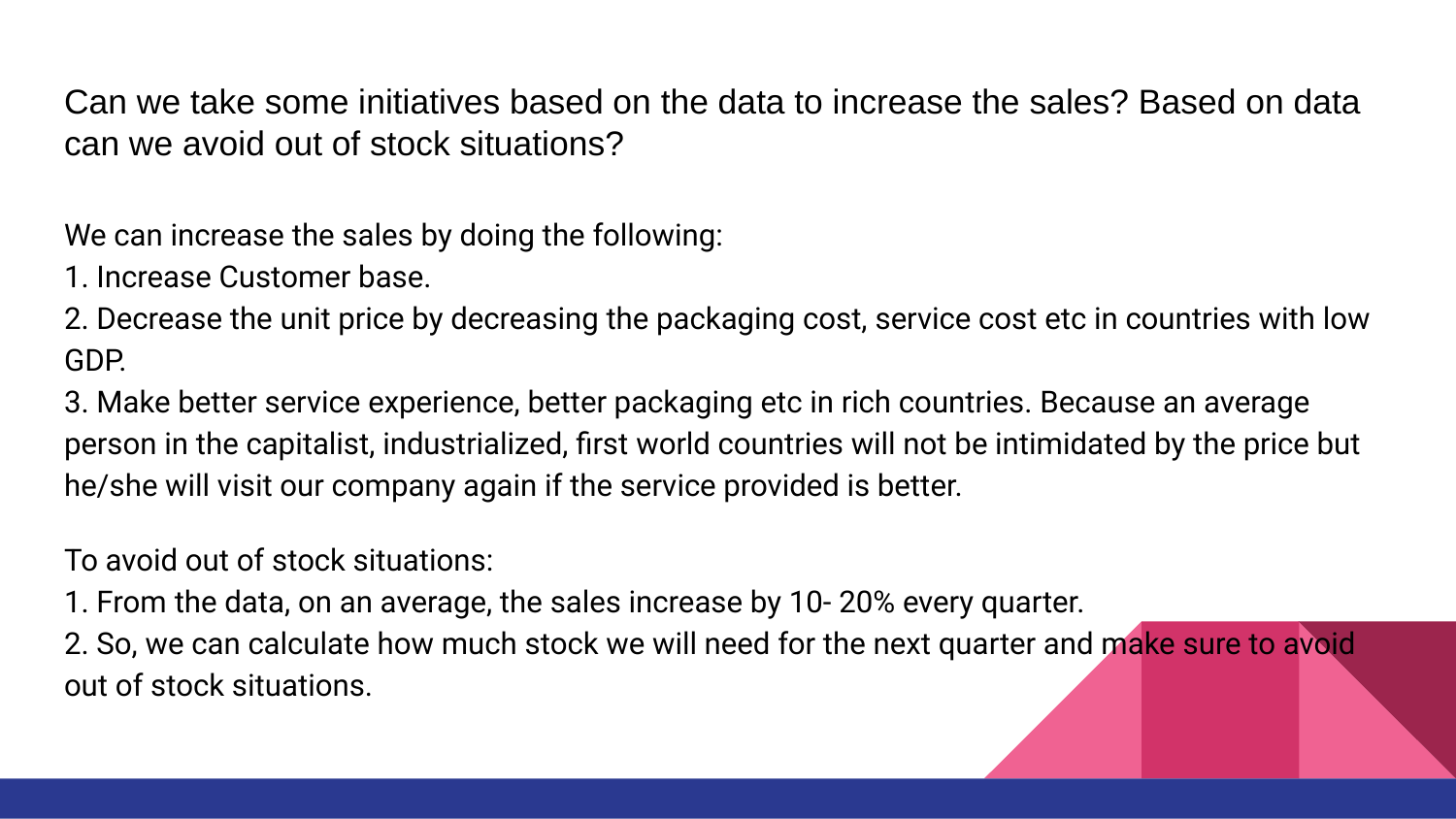

# Can we take some initiatives based on the data to increase the sales? Based on data can we avoid out of stock situations?
We can increase the sales by doing the following:
1. Increase Customer base.
2. Decrease the unit price by decreasing the packaging cost, service cost etc in countries with low GDP.
3. Make better service experience, better packaging etc in rich countries. Because an average person in the capitalist, industrialized, first world countries will not be intimidated by the price but he/she will visit our company again if the service provided is better.
To avoid out of stock situations:
1. From the data, on an average, the sales increase by 10- 20% every quarter.
2. So, we can calculate how much stock we will need for the next quarter and make sure to avoid out of stock situations.